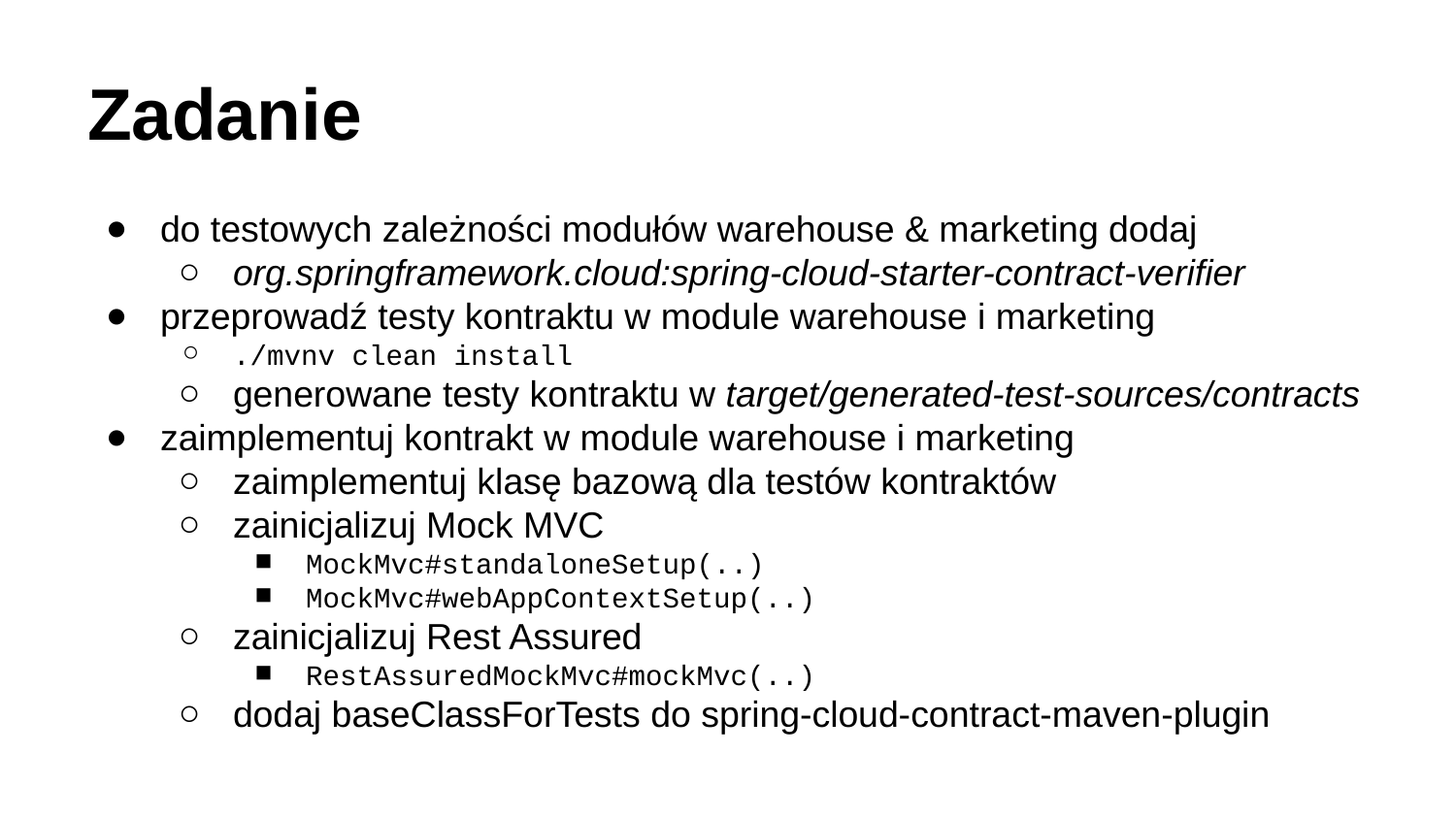

# Zadanie
do testowych zależności modułów warehouse & marketing dodaj
org.springframework.cloud:spring-cloud-starter-contract-verifier
przeprowadź testy kontraktu w module warehouse i marketing
./mvnv clean install
generowane testy kontraktu w target/generated-test-sources/contracts
zaimplementuj kontrakt w module warehouse i marketing
zaimplementuj klasę bazową dla testów kontraktów
zainicjalizuj Mock MVC
MockMvc#standaloneSetup(..)
MockMvc#webAppContextSetup(..)
zainicjalizuj Rest Assured
RestAssuredMockMvc#mockMvc(..)
dodaj baseClassForTests do spring-cloud-contract-maven-plugin